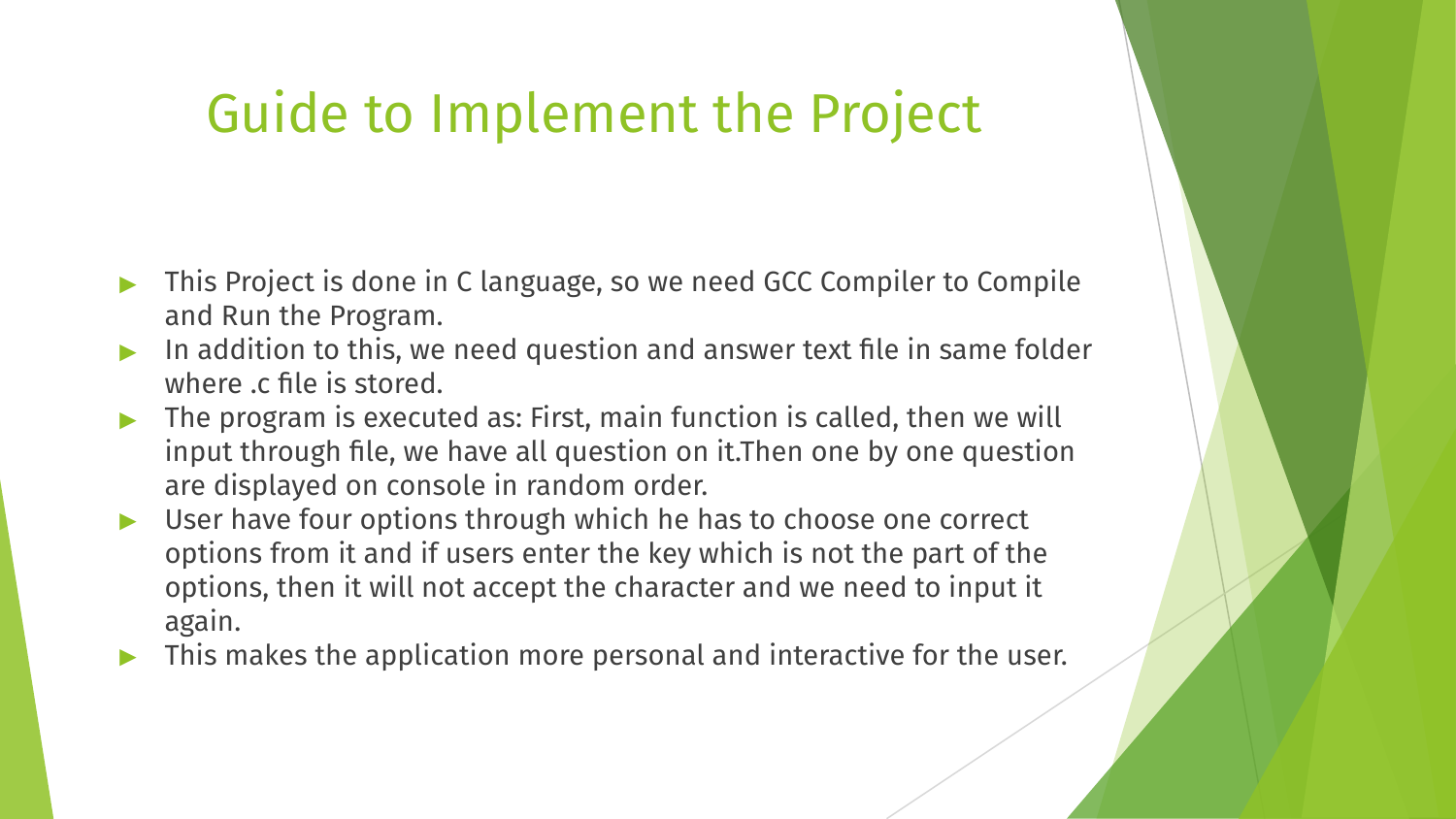

# Guide to Implement the Project
This Project is done in C language, so we need GCC Compiler to Compile and Run the Program.
In addition to this, we need question and answer text file in same folder where .c file is stored.
The program is executed as: First, main function is called, then we will input through file, we have all question on it.Then one by one question are displayed on console in random order.
User have four options through which he has to choose one correct options from it and if users enter the key which is not the part of the options, then it will not accept the character and we need to input it again.
This makes the application more personal and interactive for the user.